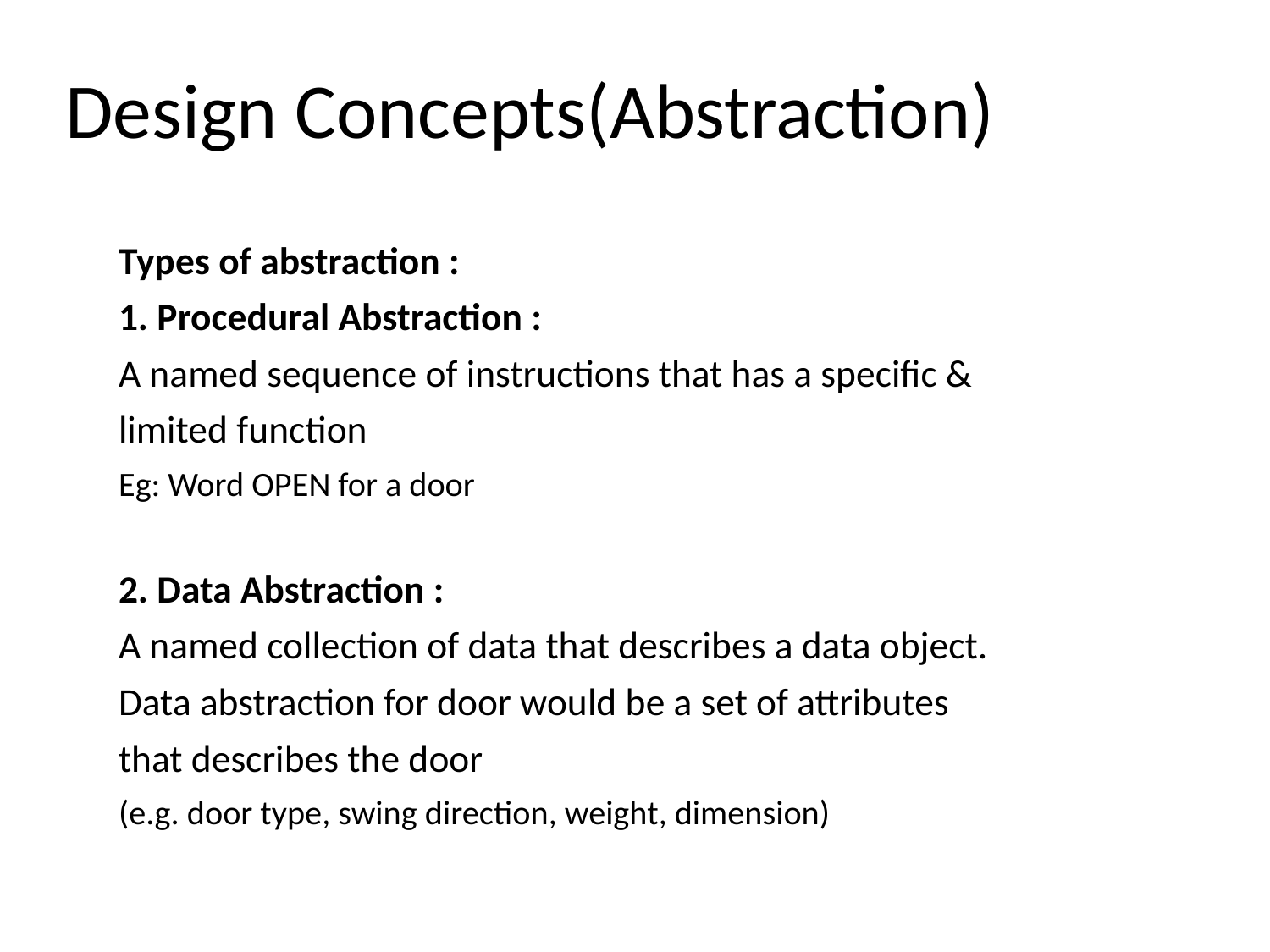

# Design Concepts(Abstraction)
Types of abstraction :
1. Procedural Abstraction :
A named sequence of instructions that has a specific &
limited function
Eg: Word OPEN for a door

2. Data Abstraction :
A named collection of data that describes a data object.
Data abstraction for door would be a set of attributes
that describes the door
(e.g. door type, swing direction, weight, dimension)